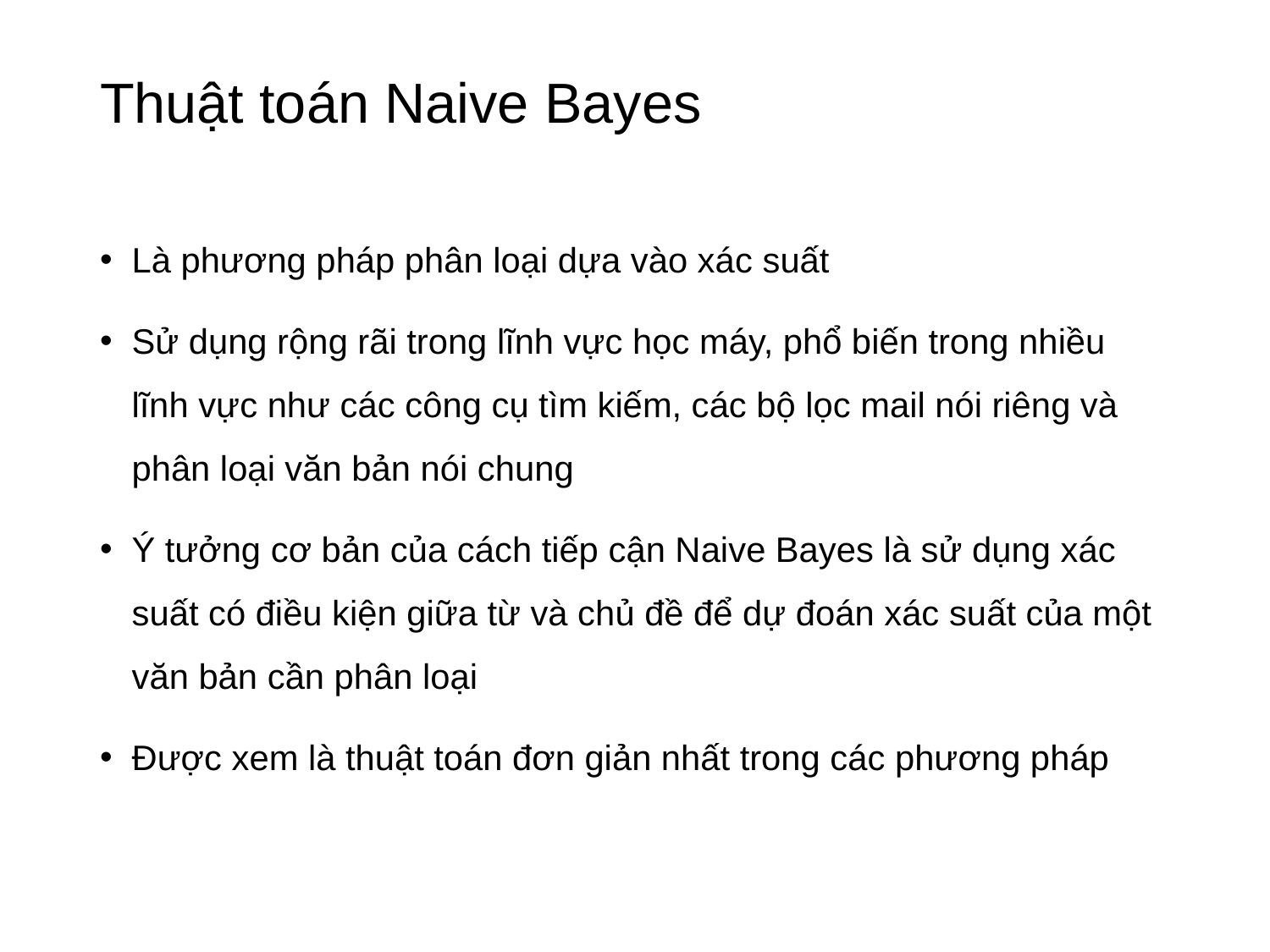

# Thuật toán Naive Bayes
Là phương pháp phân loại dựa vào xác suất
Sử dụng rộng rãi trong lĩnh vực học máy, phổ biến trong nhiều lĩnh vực như các công cụ tìm kiếm, các bộ lọc mail nói riêng và phân loại văn bản nói chung
Ý tưởng cơ bản của cách tiếp cận Naive Bayes là sử dụng xác suất có điều kiện giữa từ và chủ đề để dự đoán xác suất của một văn bản cần phân loại
Được xem là thuật toán đơn giản nhất trong các phương pháp